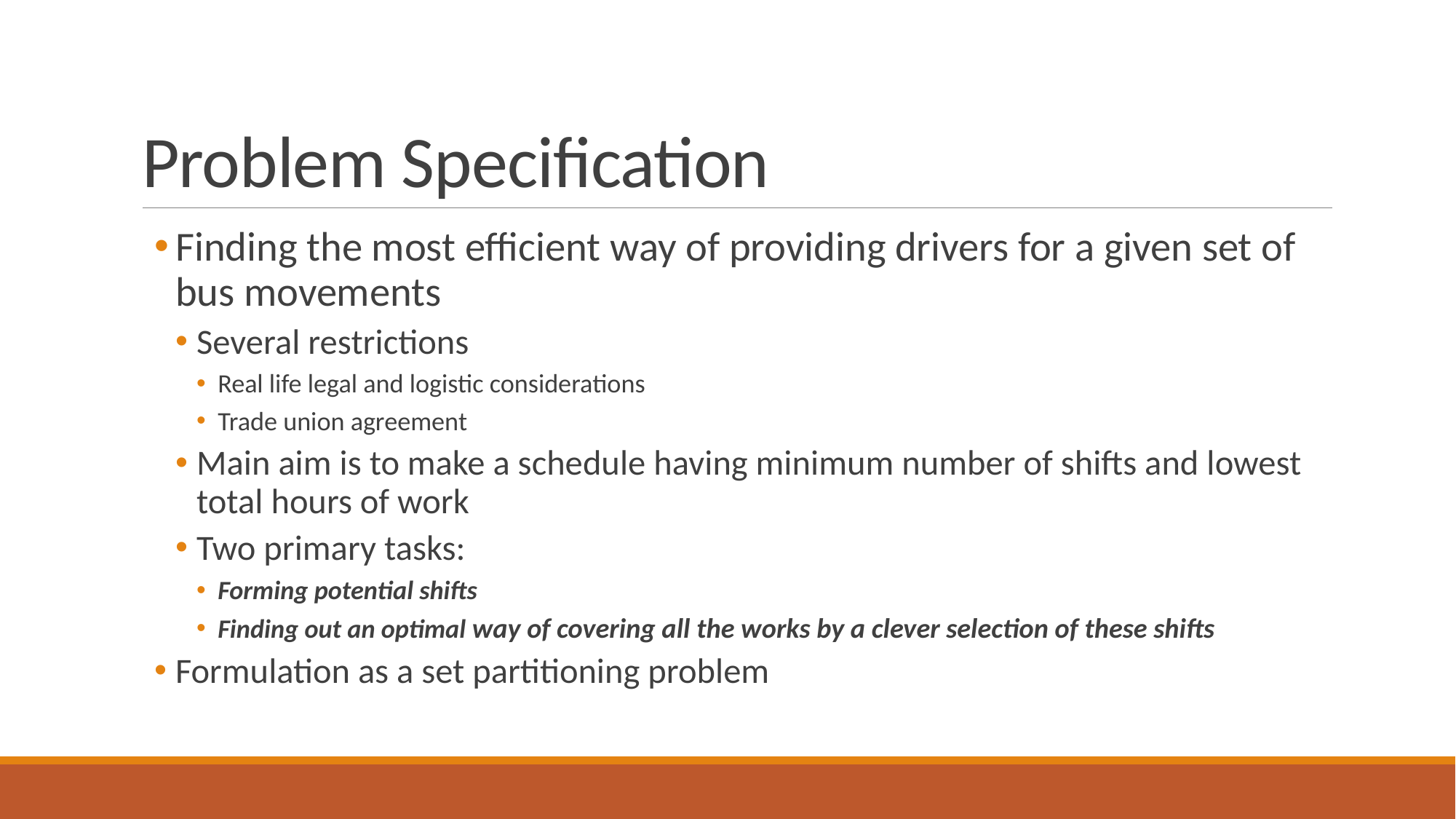

# Problem Specification
Finding the most efficient way of providing drivers for a given set of bus movements
Several restrictions
Real life legal and logistic considerations
Trade union agreement
Main aim is to make a schedule having minimum number of shifts and lowest total hours of work
Two primary tasks:
Forming potential shifts
Finding out an optimal way of covering all the works by a clever selection of these shifts
Formulation as a set partitioning problem